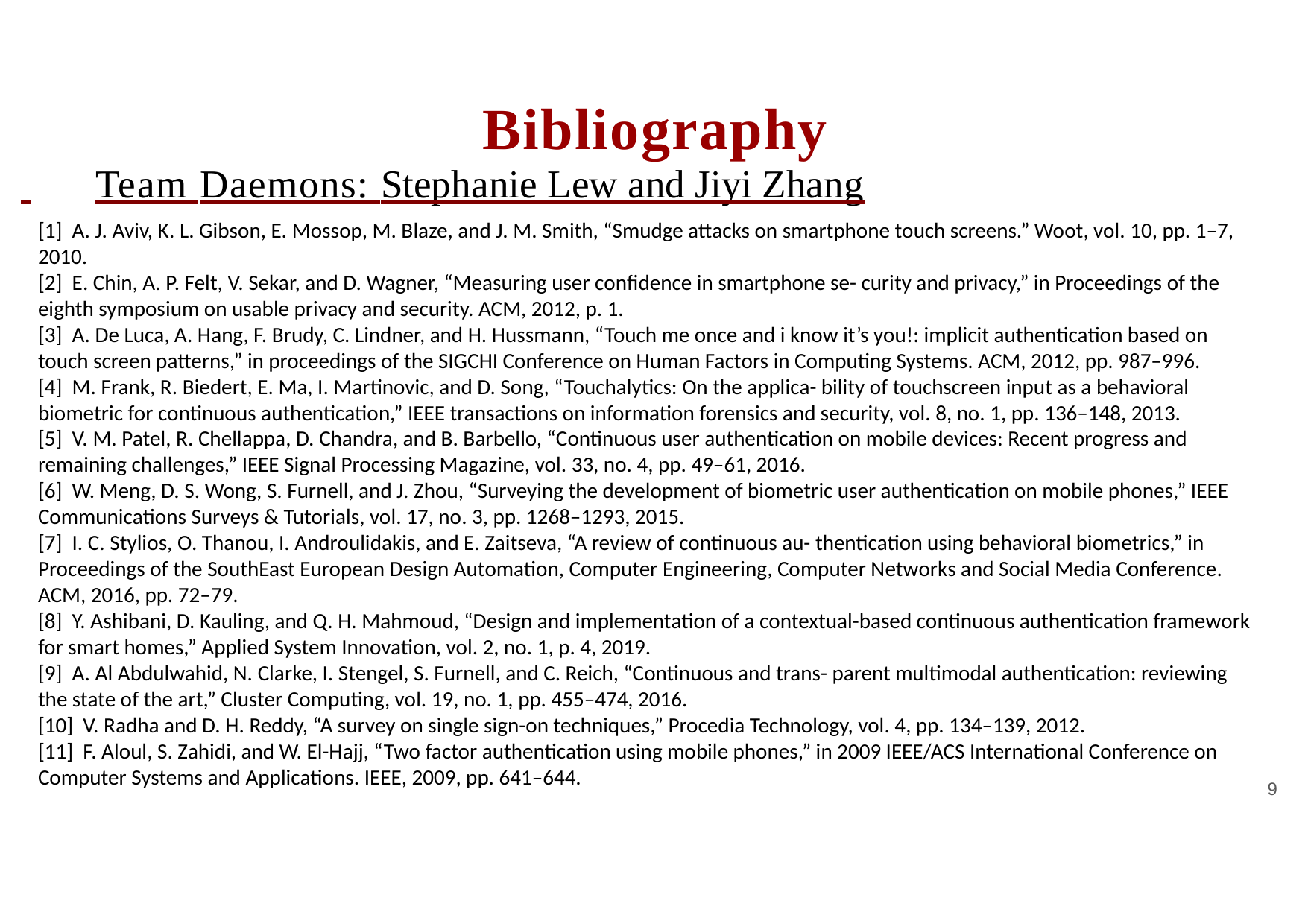

# Bibliography
 	Team Daemons: Stephanie Lew and Jiyi Zhang
[1]  A. J. Aviv, K. L. Gibson, E. Mossop, M. Blaze, and J. M. Smith, “Smudge attacks on smartphone touch screens.” Woot, vol. 10, pp. 1–7, 2010.
[2]  E. Chin, A. P. Felt, V. Sekar, and D. Wagner, “Measuring user confidence in smartphone se- curity and privacy,” in Proceedings of the eighth symposium on usable privacy and security. ACM, 2012, p. 1.
[3]  A. De Luca, A. Hang, F. Brudy, C. Lindner, and H. Hussmann, “Touch me once and i know it’s you!: implicit authentication based on touch screen patterns,” in proceedings of the SIGCHI Conference on Human Factors in Computing Systems. ACM, 2012, pp. 987–996.
[4]  M. Frank, R. Biedert, E. Ma, I. Martinovic, and D. Song, “Touchalytics: On the applica- bility of touchscreen input as a behavioral biometric for continuous authentication,” IEEE transactions on information forensics and security, vol. 8, no. 1, pp. 136–148, 2013.
[5]  V. M. Patel, R. Chellappa, D. Chandra, and B. Barbello, “Continuous user authentication on mobile devices: Recent progress and remaining challenges,” IEEE Signal Processing Magazine, vol. 33, no. 4, pp. 49–61, 2016.
[6]  W. Meng, D. S. Wong, S. Furnell, and J. Zhou, “Surveying the development of biometric user authentication on mobile phones,” IEEE Communications Surveys & Tutorials, vol. 17, no. 3, pp. 1268–1293, 2015.
[7]  I. C. Stylios, O. Thanou, I. Androulidakis, and E. Zaitseva, “A review of continuous au- thentication using behavioral biometrics,” in Proceedings of the SouthEast European Design Automation, Computer Engineering, Computer Networks and Social Media Conference. ACM, 2016, pp. 72–79.
[8]  Y. Ashibani, D. Kauling, and Q. H. Mahmoud, “Design and implementation of a contextual-based continuous authentication framework for smart homes,” Applied System Innovation, vol. 2, no. 1, p. 4, 2019.
[9]  A. Al Abdulwahid, N. Clarke, I. Stengel, S. Furnell, and C. Reich, “Continuous and trans- parent multimodal authentication: reviewing the state of the art,” Cluster Computing, vol. 19, no. 1, pp. 455–474, 2016.
[10]  V. Radha and D. H. Reddy, “A survey on single sign-on techniques,” Procedia Technology, vol. 4, pp. 134–139, 2012.
[11]  F. Aloul, S. Zahidi, and W. El-Hajj, “Two factor authentication using mobile phones,” in 2009 IEEE/ACS International Conference on Computer Systems and Applications. IEEE, 2009, pp. 641–644.

9